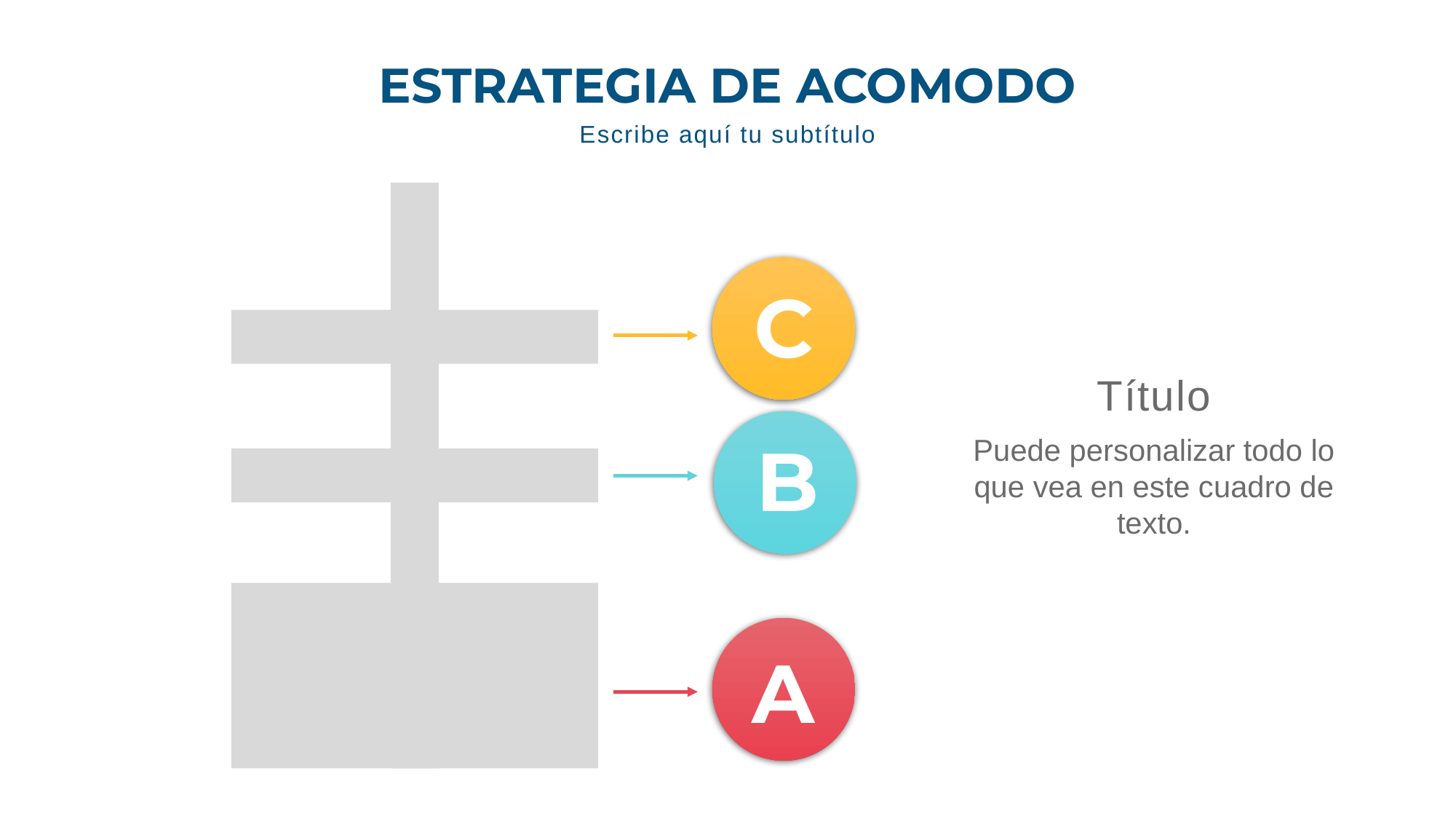

ESTRATEGIA DE ACOMODO
Escribe aquí tu subtítulo

C

Título

B
Puede personalizar todo lo que vea en este cuadro de texto.

A